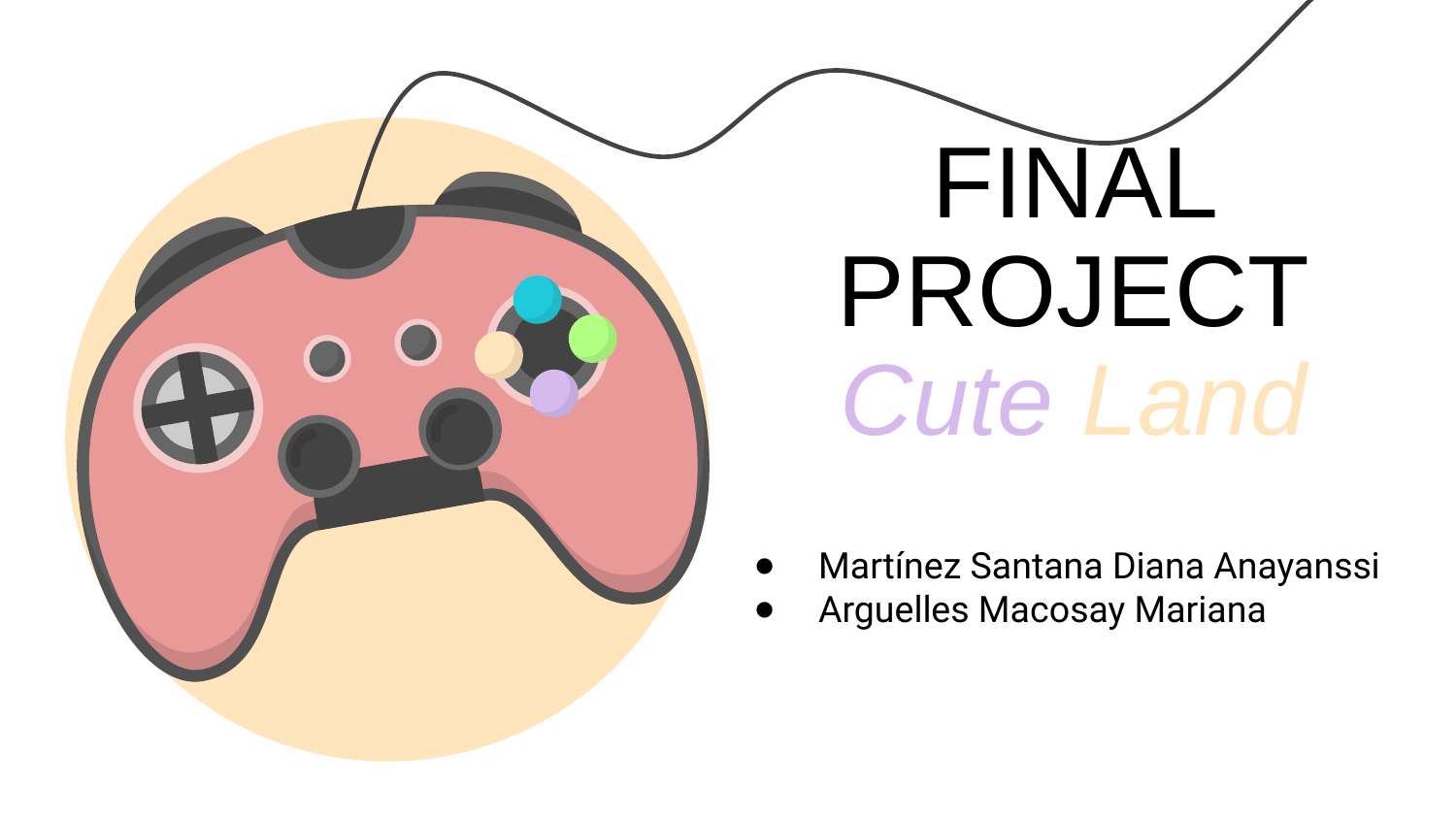

# FINAL PROJECT
Cute Land
Martínez Santana Diana Anayanssi
Arguelles Macosay Mariana